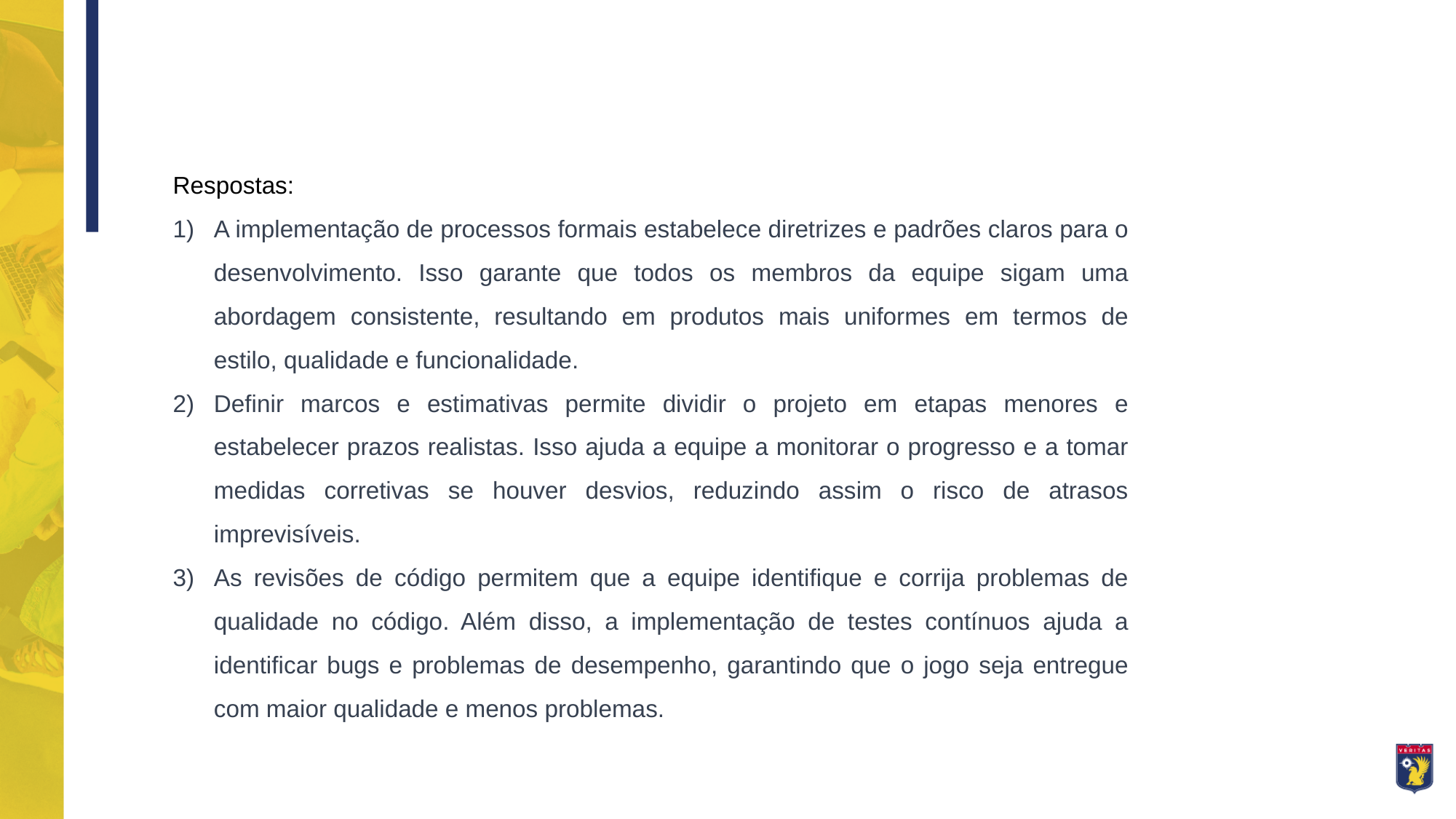

Respostas:
A implementação de processos formais estabelece diretrizes e padrões claros para o desenvolvimento. Isso garante que todos os membros da equipe sigam uma abordagem consistente, resultando em produtos mais uniformes em termos de estilo, qualidade e funcionalidade.
Definir marcos e estimativas permite dividir o projeto em etapas menores e estabelecer prazos realistas. Isso ajuda a equipe a monitorar o progresso e a tomar medidas corretivas se houver desvios, reduzindo assim o risco de atrasos imprevisíveis.
As revisões de código permitem que a equipe identifique e corrija problemas de qualidade no código. Além disso, a implementação de testes contínuos ajuda a identificar bugs e problemas de desempenho, garantindo que o jogo seja entregue com maior qualidade e menos problemas.